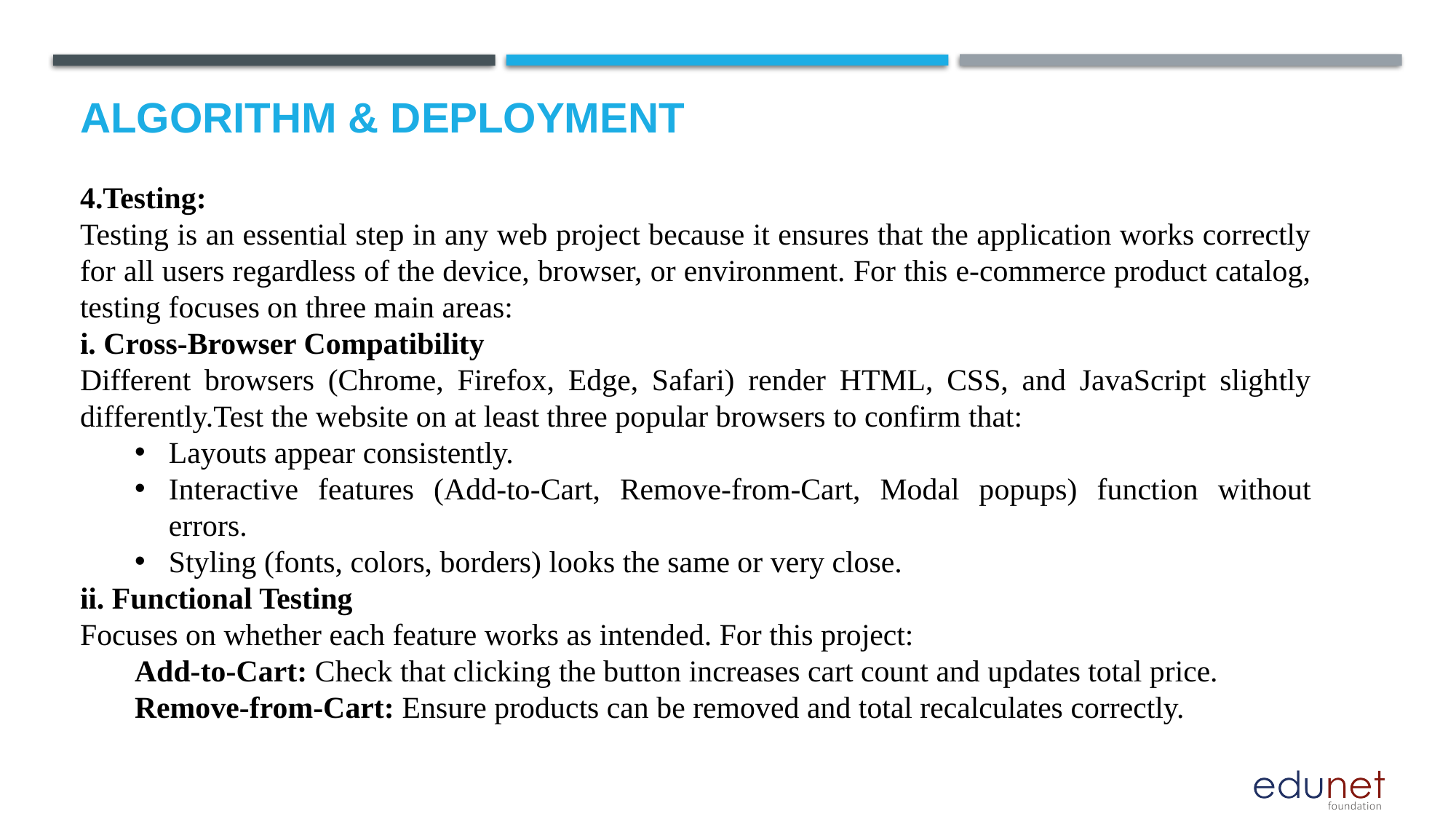

# Algorithm & Deployment
4.Testing:
Testing is an essential step in any web project because it ensures that the application works correctly for all users regardless of the device, browser, or environment. For this e-commerce product catalog, testing focuses on three main areas:
i. Cross-Browser Compatibility
Different browsers (Chrome, Firefox, Edge, Safari) render HTML, CSS, and JavaScript slightly differently.Test the website on at least three popular browsers to confirm that:
Layouts appear consistently.
Interactive features (Add-to-Cart, Remove-from-Cart, Modal popups) function without errors.
Styling (fonts, colors, borders) looks the same or very close.
ii. Functional Testing
Focuses on whether each feature works as intended. For this project:
Add-to-Cart: Check that clicking the button increases cart count and updates total price.
Remove-from-Cart: Ensure products can be removed and total recalculates correctly.